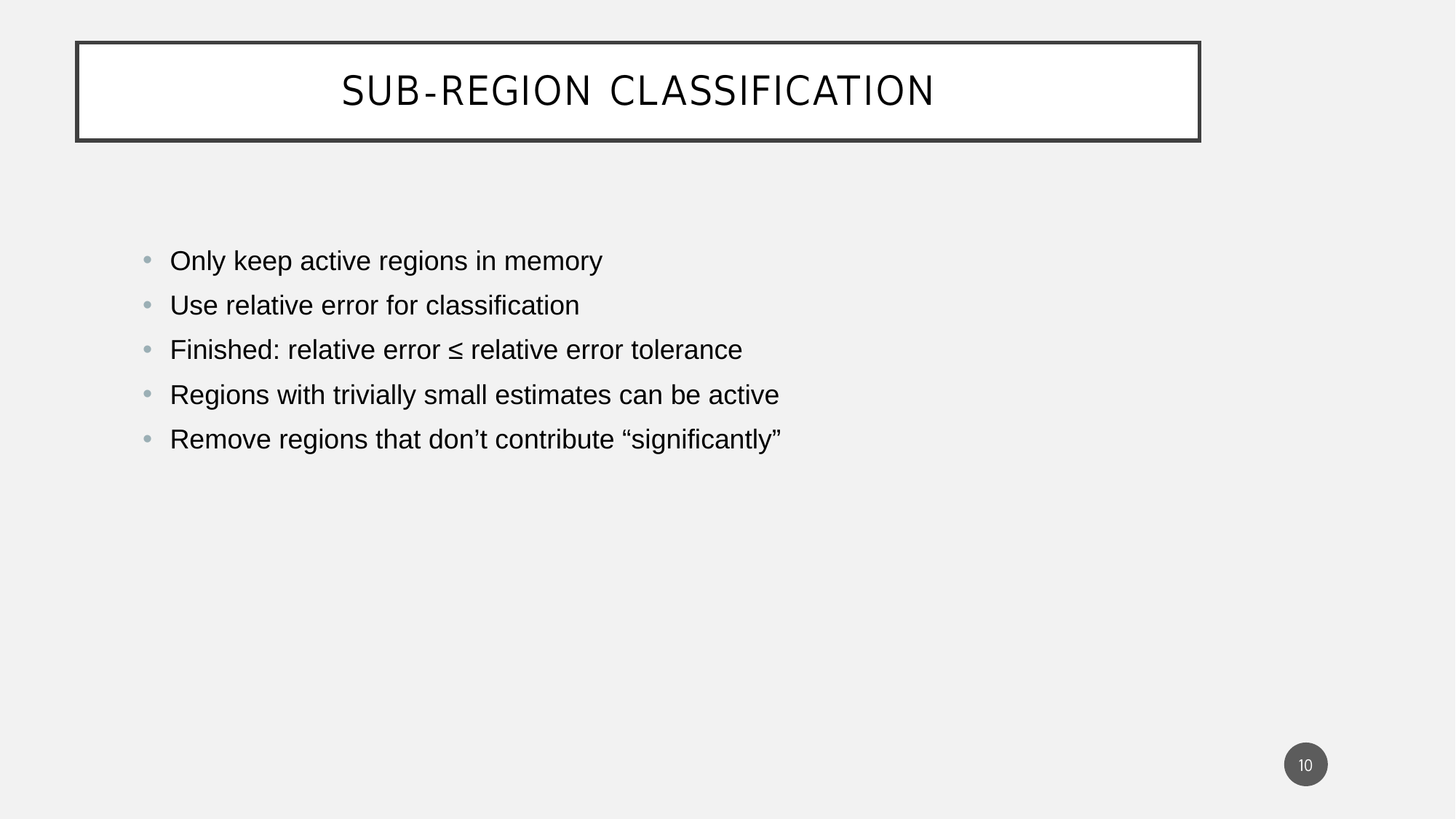

# Sub-region Classification
Only keep active regions in memory
Use relative error for classification
Finished: relative error ≤ relative error tolerance
Regions with trivially small estimates can be active
Remove regions that don’t contribute “significantly”

10